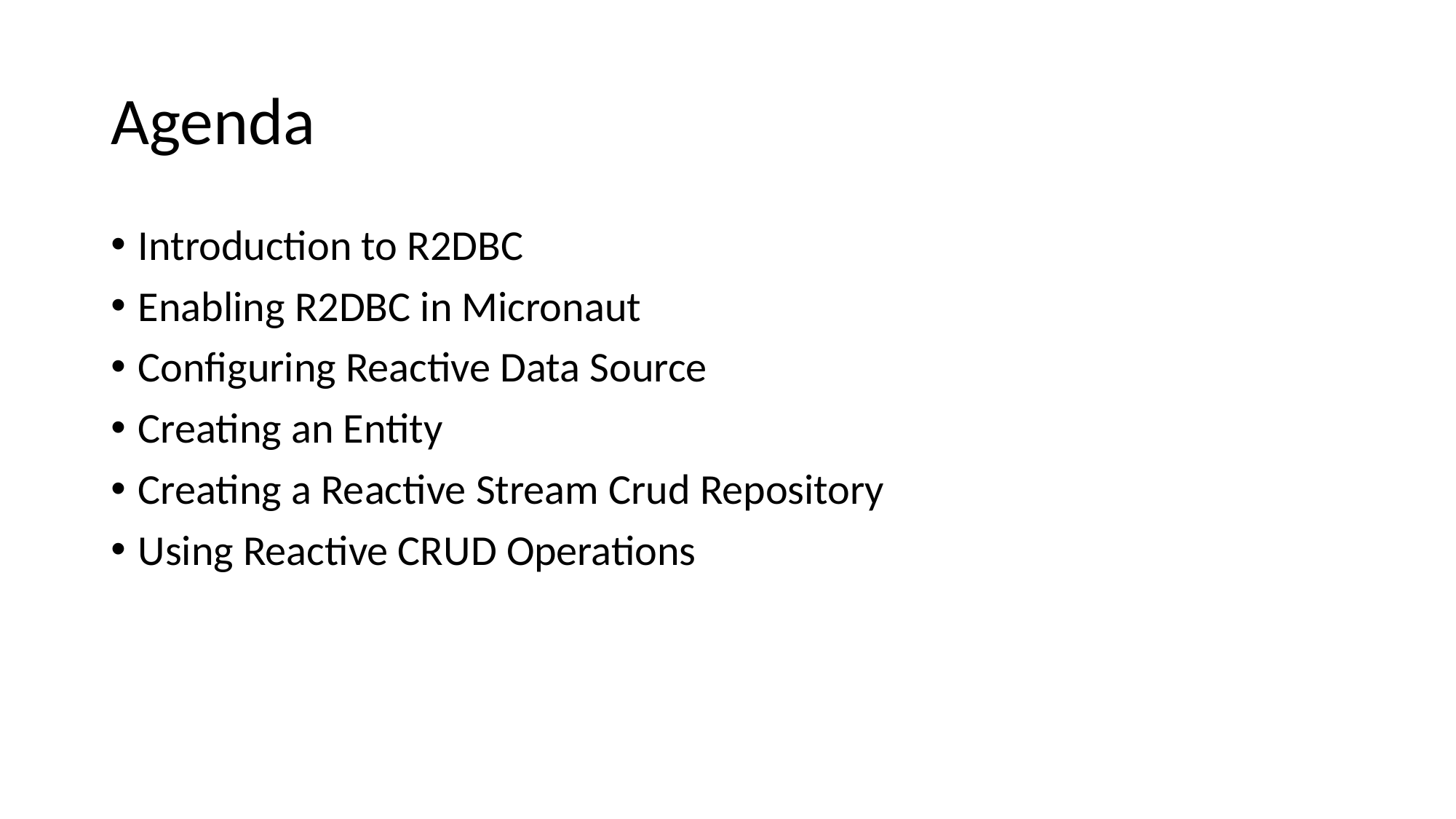

# Agenda
Introduction to R2DBC
Enabling R2DBC in Micronaut
Configuring Reactive Data Source
Creating an Entity
Creating a Reactive Stream Crud Repository
Using Reactive CRUD Operations